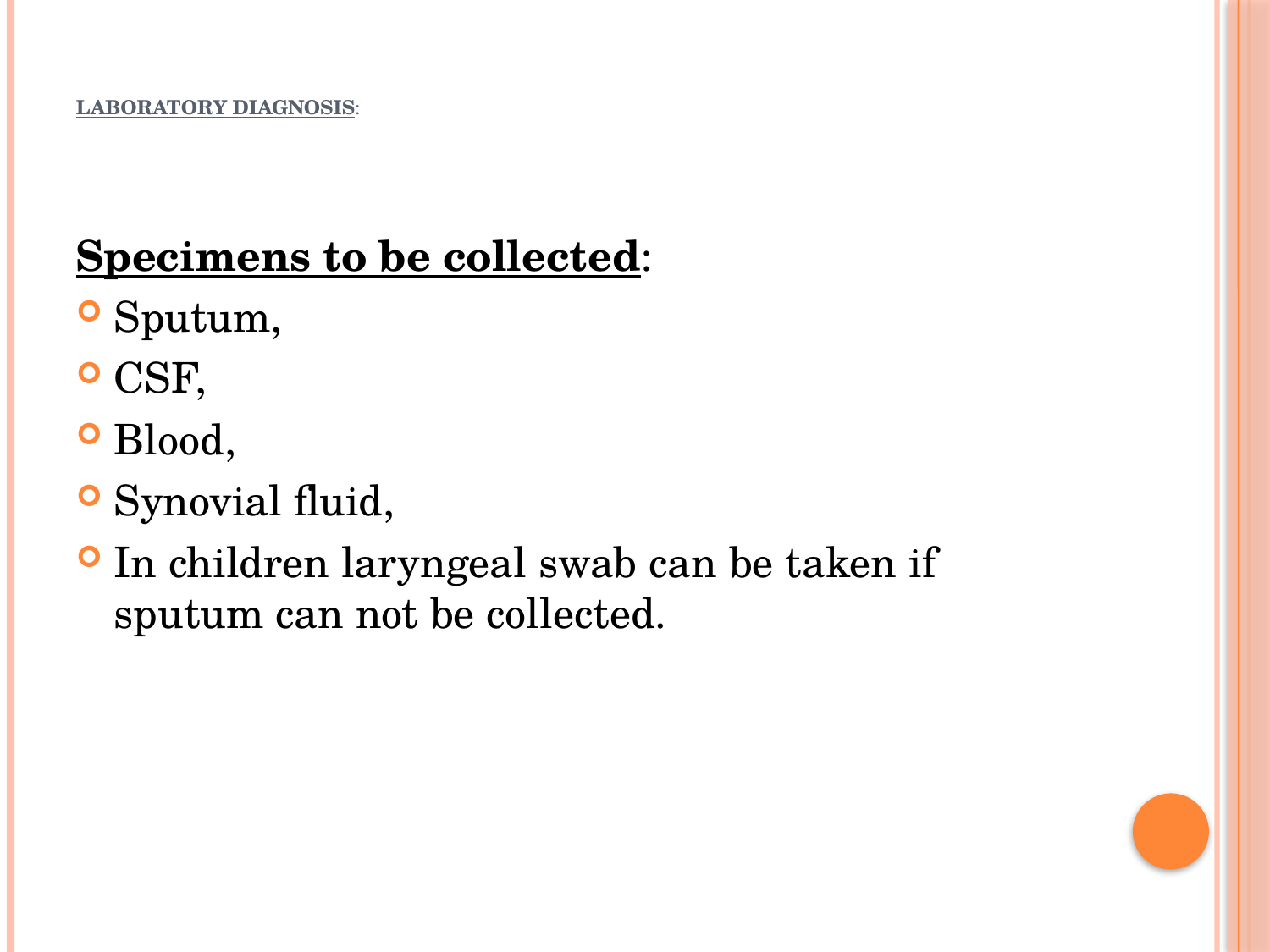

# LABORATORY DIAGNOSIS:
Specimens to be collected:
Sputum,
CSF,
Blood,
Synovial fluid,
In children laryngeal swab can be taken if sputum can not be collected.